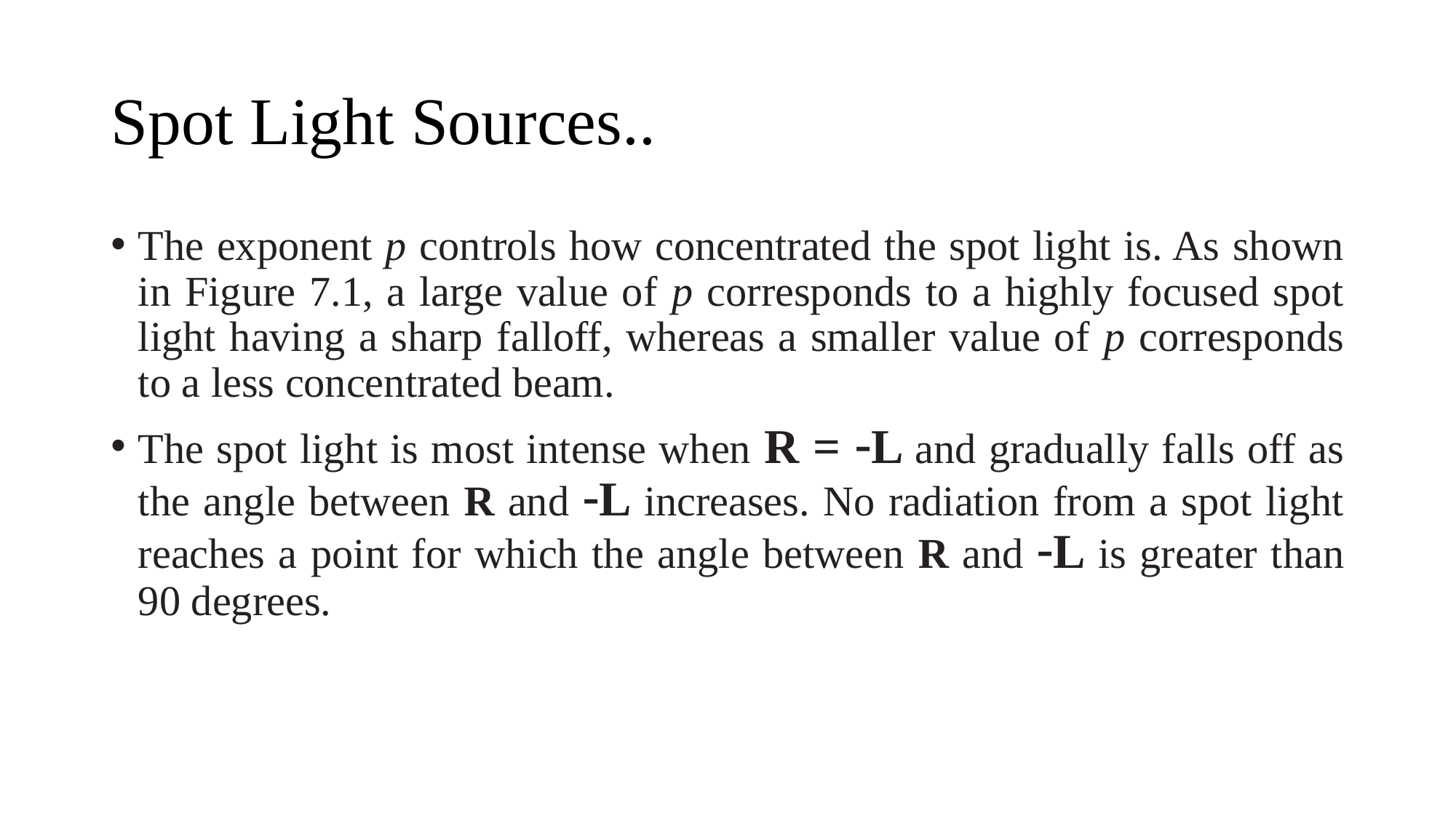

# Spot Light Sources..
The exponent p controls how concentrated the spot light is. As shown in Figure 7.1, a large value of p corresponds to a highly focused spot light having a sharp falloff, whereas a smaller value of p corresponds to a less concentrated beam.
The spot light is most intense when R = −L and gradually falls off as the angle between R and −L increases. No radiation from a spot light reaches a point for which the angle between R and −L is greater than 90 degrees.